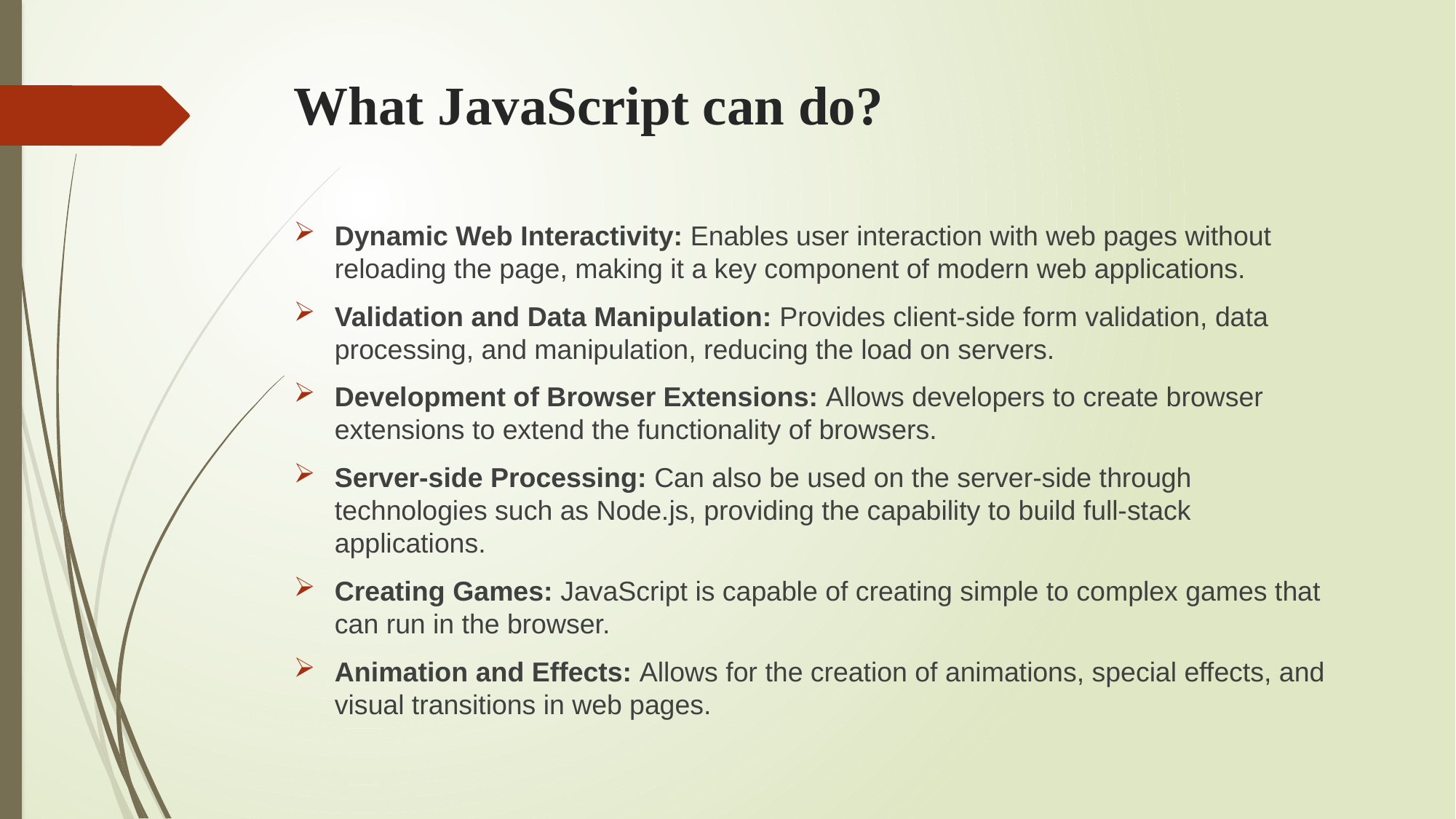

# What JavaScript can do?
Dynamic Web Interactivity: Enables user interaction with web pages without reloading the page, making it a key component of modern web applications.
Validation and Data Manipulation: Provides client-side form validation, data processing, and manipulation, reducing the load on servers.
Development of Browser Extensions: Allows developers to create browser extensions to extend the functionality of browsers.
Server-side Processing: Can also be used on the server-side through technologies such as Node.js, providing the capability to build full-stack applications.
Creating Games: JavaScript is capable of creating simple to complex games that can run in the browser.
Animation and Effects: Allows for the creation of animations, special effects, and visual transitions in web pages.